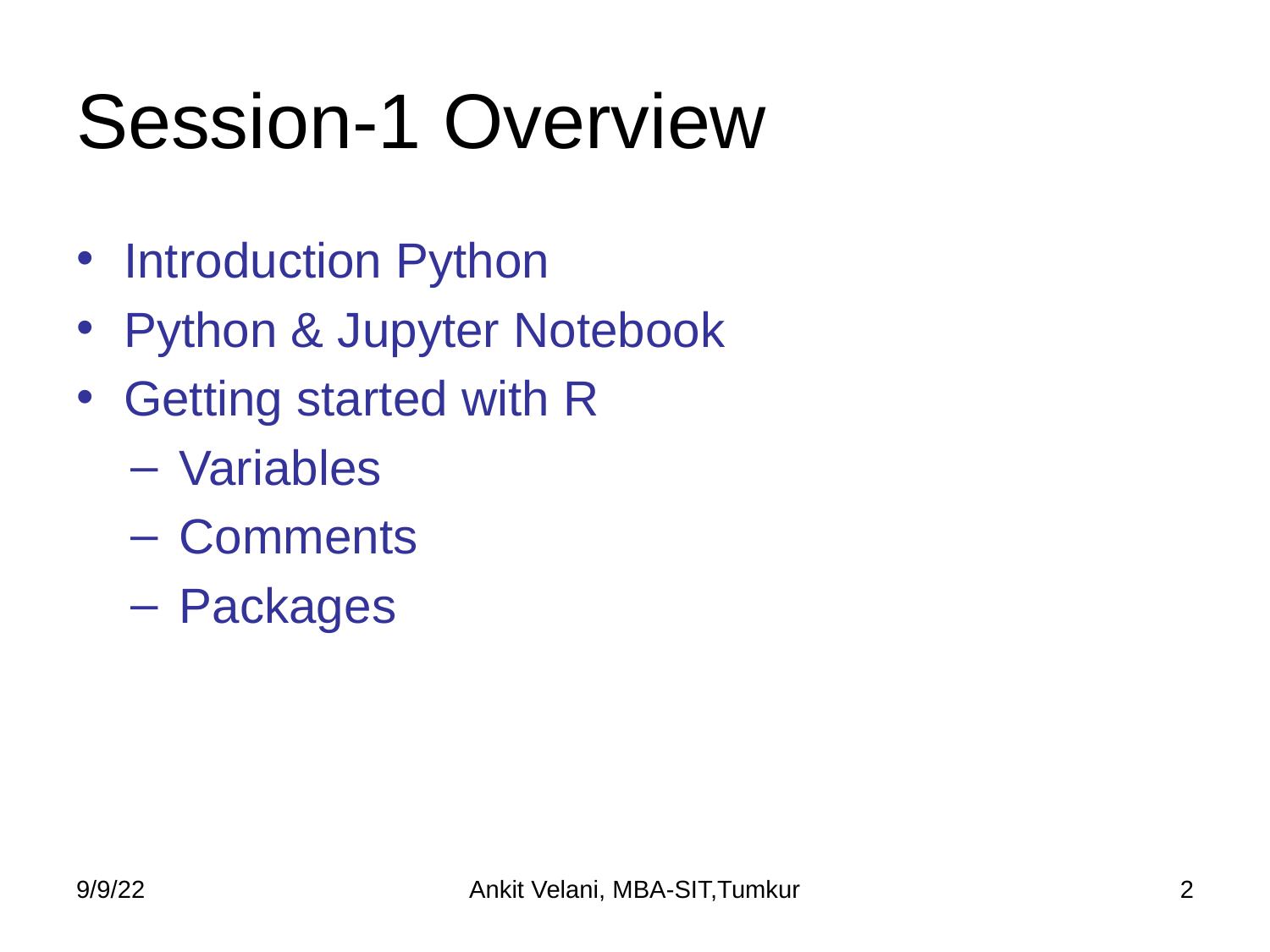

# Session-1 Overview
Introduction Python
Python & Jupyter Notebook
Getting started with R
Variables
Comments
Packages
9/9/22
Ankit Velani, MBA-SIT,Tumkur
2